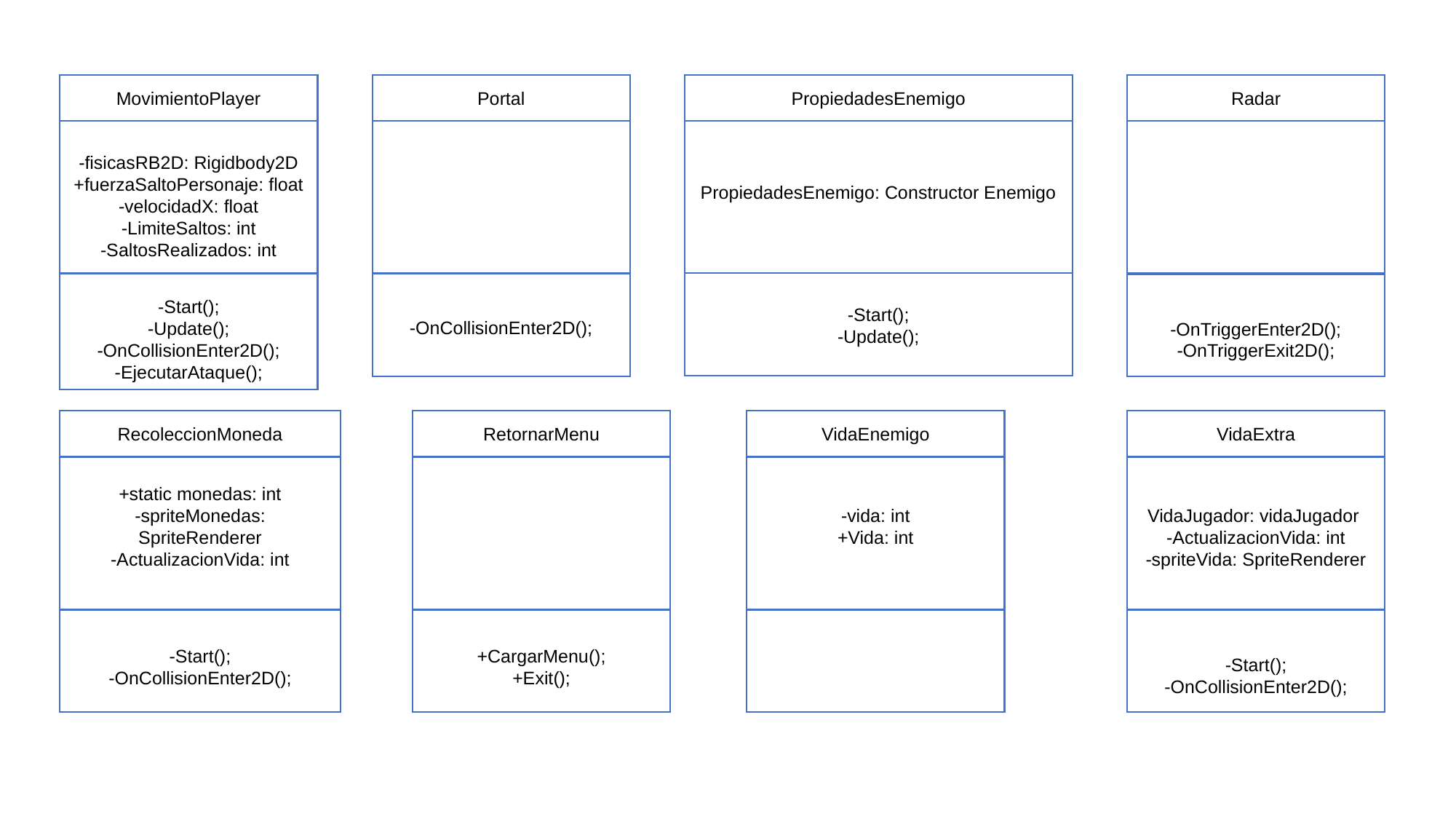

PropiedadesEnemigo
Radar
Portal
MovimientoPlayer
PropiedadesEnemigo: Constructor Enemigo

-fisicasRB2D: Rigidbody2D
+fuerzaSaltoPersonaje: float
-velocidadX: float
-LimiteSaltos: int
-SaltosRealizados: int
-Start();
-Update();

-Start();
-Update();
-OnCollisionEnter2D();
-EjecutarAtaque();

-OnCollisionEnter2D();
-OnTriggerEnter2D();
-OnTriggerExit2D();
RecoleccionMoneda
RetornarMenu
VidaEnemigo
VidaExtra
+static monedas: int
-spriteMonedas: SpriteRenderer
-ActualizacionVida: int

-vida: int
+Vida: int

VidaJugador: vidaJugador
-ActualizacionVida: int
-spriteVida: SpriteRenderer

-Start();
-OnCollisionEnter2D();
+CargarMenu();
+Exit();

-Start();
-OnCollisionEnter2D();